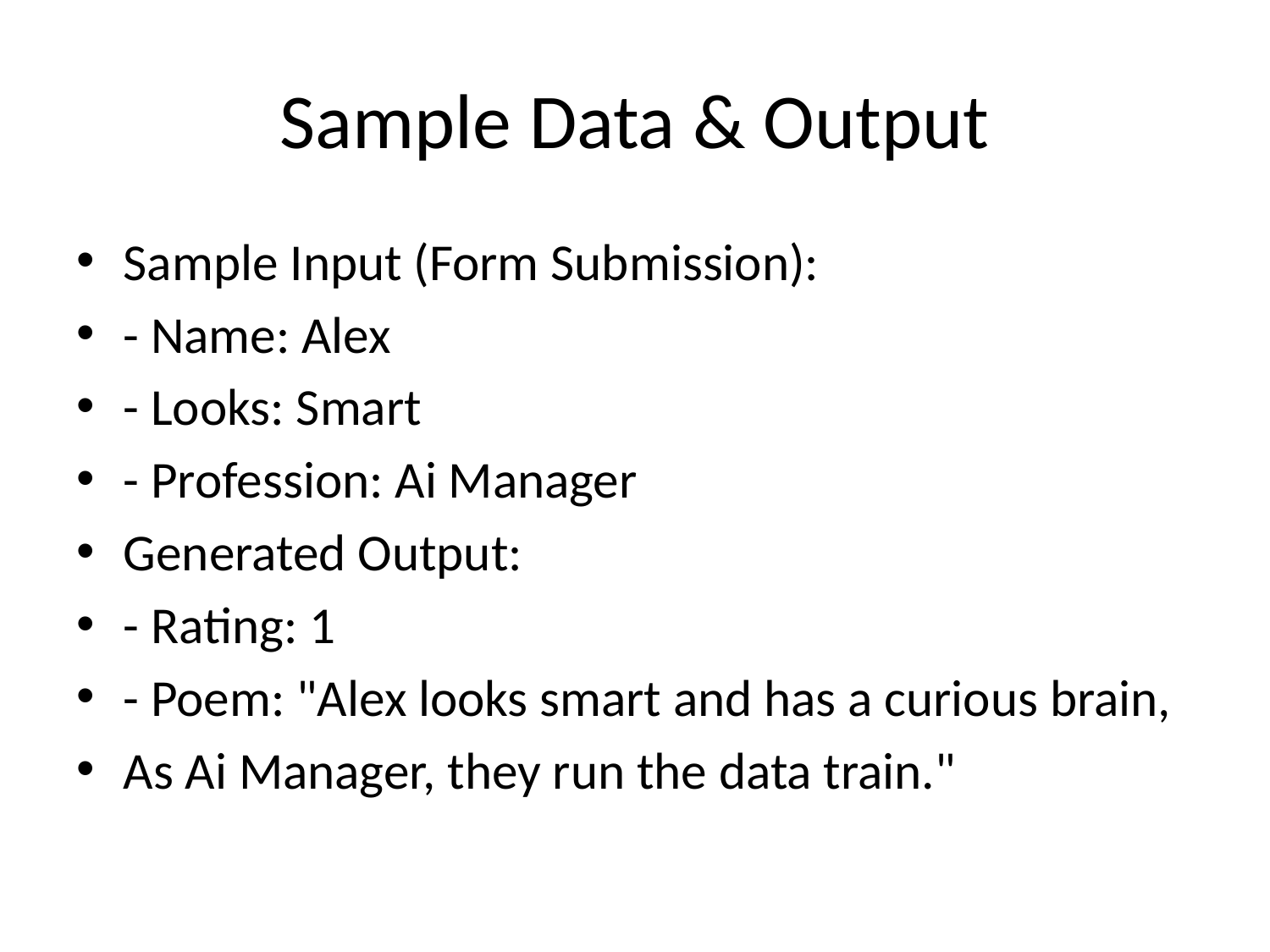

# Sample Data & Output
Sample Input (Form Submission):
- Name: Alex
- Looks: Smart
- Profession: Ai Manager
Generated Output:
- Rating: 1
- Poem: "Alex looks smart and has a curious brain,
As Ai Manager, they run the data train."